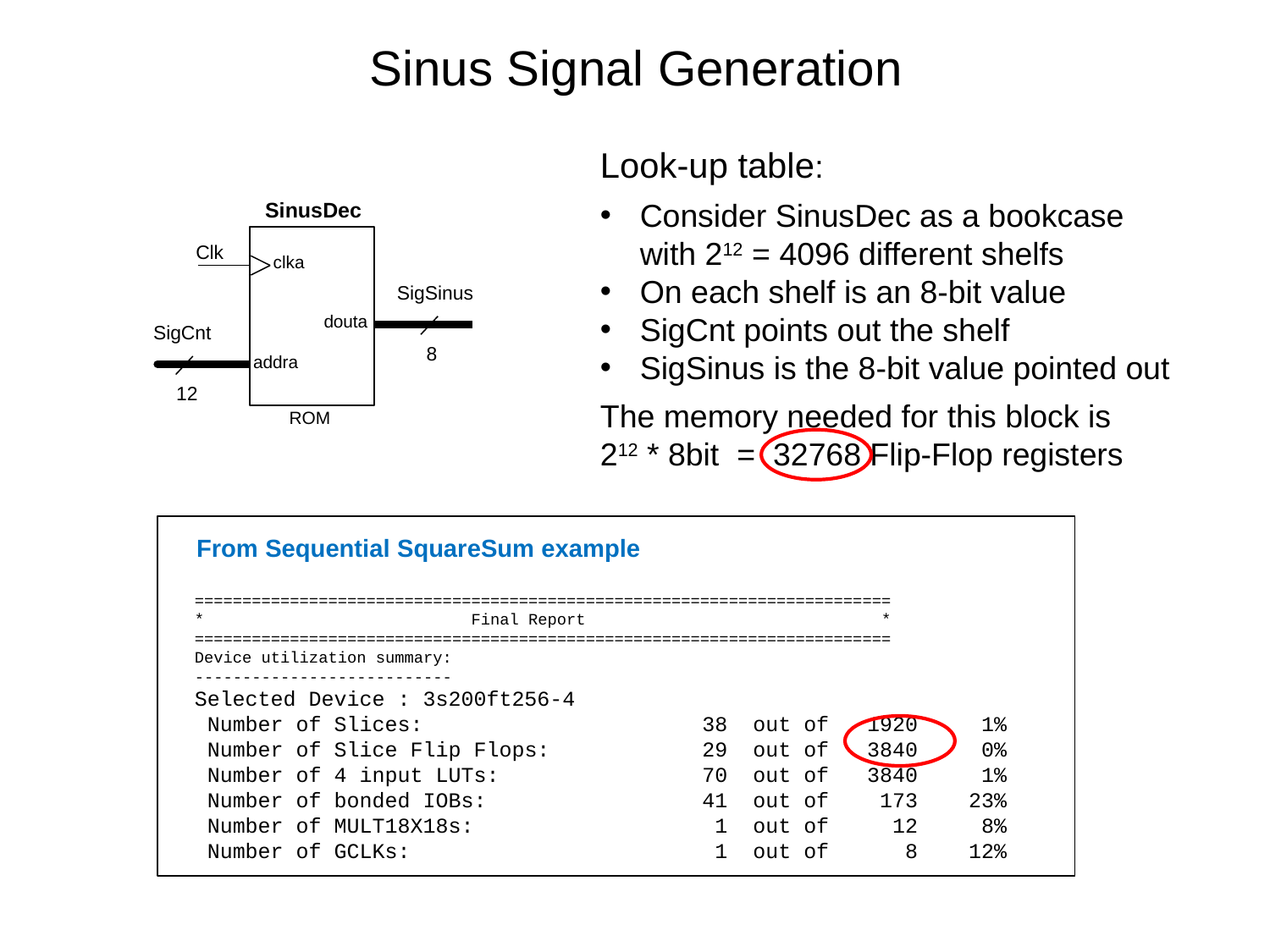

# Sinus Signal Generation
Look-up table:
Consider SinusDec as a bookcase with 212 = 4096 different shelfs
On each shelf is an 8-bit value
SigCnt points out the shelf
SigSinus is the 8-bit value pointed out
The memory needed for this block is
212 * 8bit  =  32768 Flip-Flop registers
SinusDec

Clk
clka
SigSinus
douta
SigCnt
8
addra
12
ROM

From Sequential SquareSum example
=========================================================================
*                            Final Report                               *
=========================================================================
Device utilization summary:
---------------------------
Selected Device : 3s200ft256-4
 Number of Slices:                      38  out of   1920     1%
 Number of Slice Flip Flops:            29  out of   3840     0%
 Number of 4 input LUTs:                70  out of   3840     1%
 Number of bonded IOBs:                 41  out of    173    23%
 Number of MULT18X18s:                   1  out of     12     8%
 Number of GCLKs:                        1  out of      8    12%